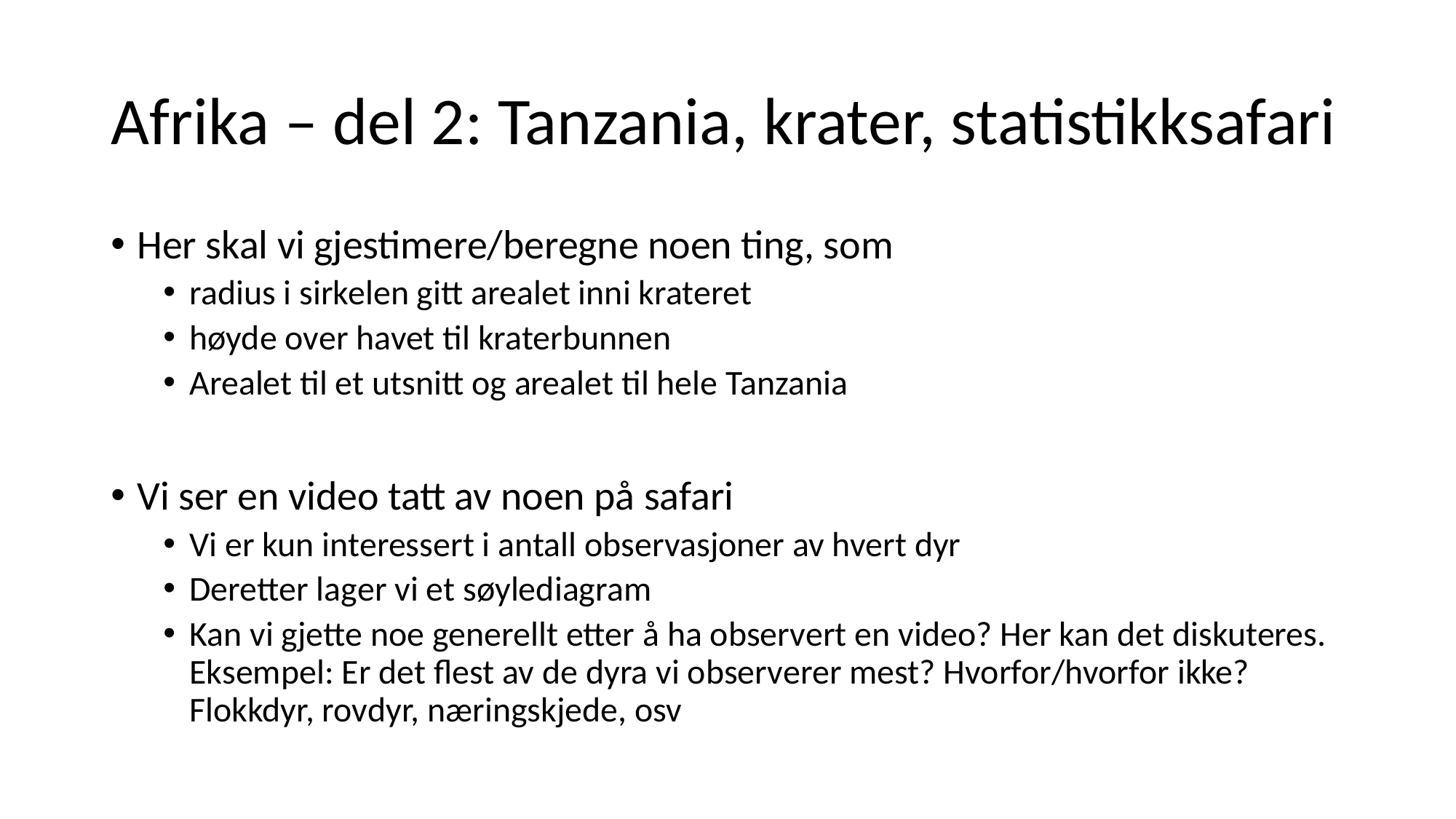

# Afrika – del 2: Tanzania, krater, statistikksafari
Her skal vi gjestimere/beregne noen ting, som
radius i sirkelen gitt arealet inni krateret
høyde over havet til kraterbunnen
Arealet til et utsnitt og arealet til hele Tanzania

Vi ser en video tatt av noen på safari
Vi er kun interessert i antall observasjoner av hvert dyr
Deretter lager vi et søylediagram
Kan vi gjette noe generellt etter å ha observert en video? Her kan det diskuteres. Eksempel: Er det flest av de dyra vi observerer mest? Hvorfor/hvorfor ikke? Flokkdyr, rovdyr, næringskjede, osv